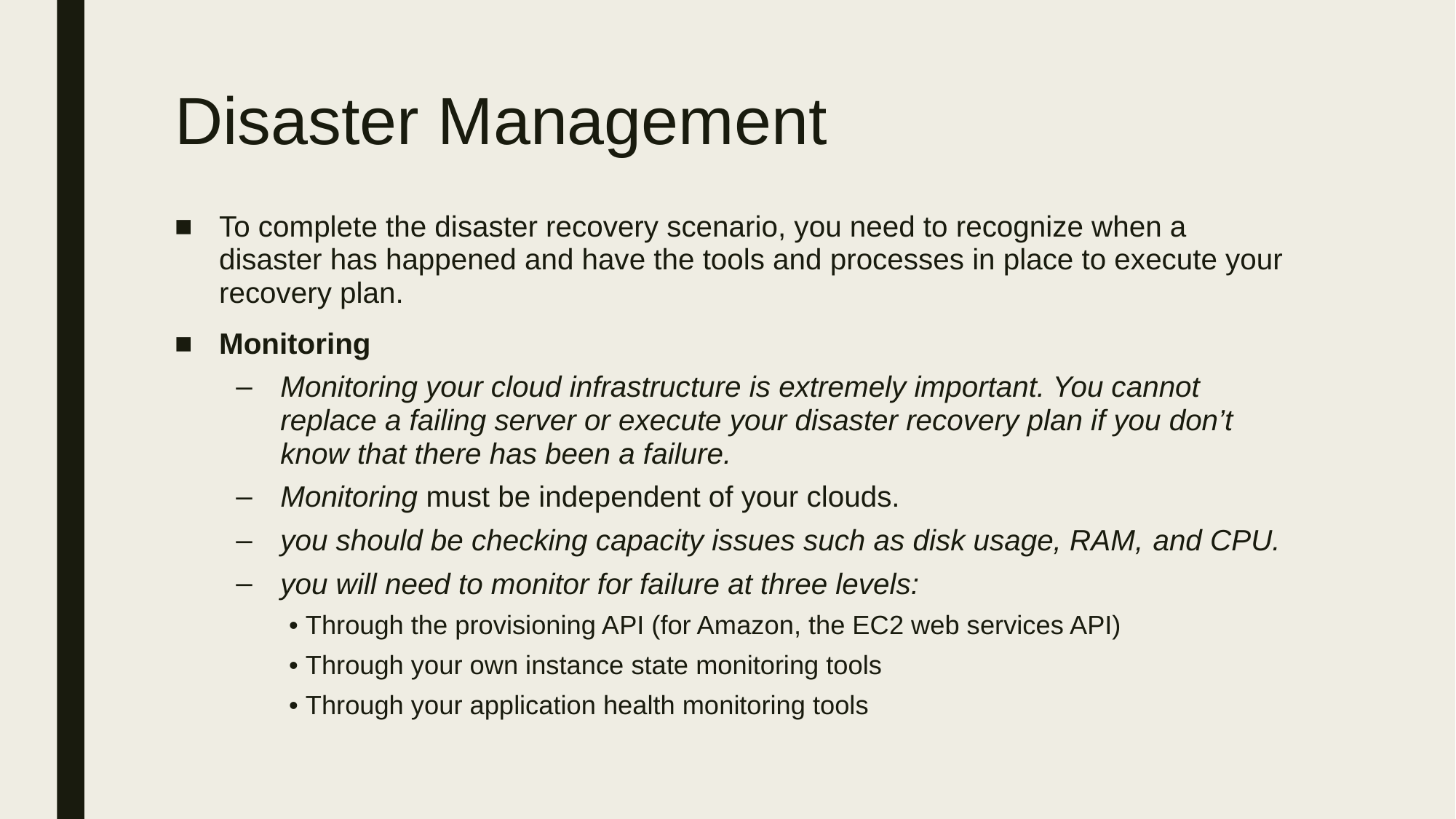

# Disaster Management
To complete the disaster recovery scenario, you need to recognize when a disaster has happened and have the tools and processes in place to execute your recovery plan.
Monitoring
Monitoring your cloud infrastructure is extremely important. You cannot replace a failing server or execute your disaster recovery plan if you don’t know that there has been a failure.
Monitoring must be independent of your clouds.
you should be checking capacity issues such as disk usage, RAM, and CPU.
you will need to monitor for failure at three levels:
• Through the provisioning API (for Amazon, the EC2 web services API)
• Through your own instance state monitoring tools
• Through your application health monitoring tools